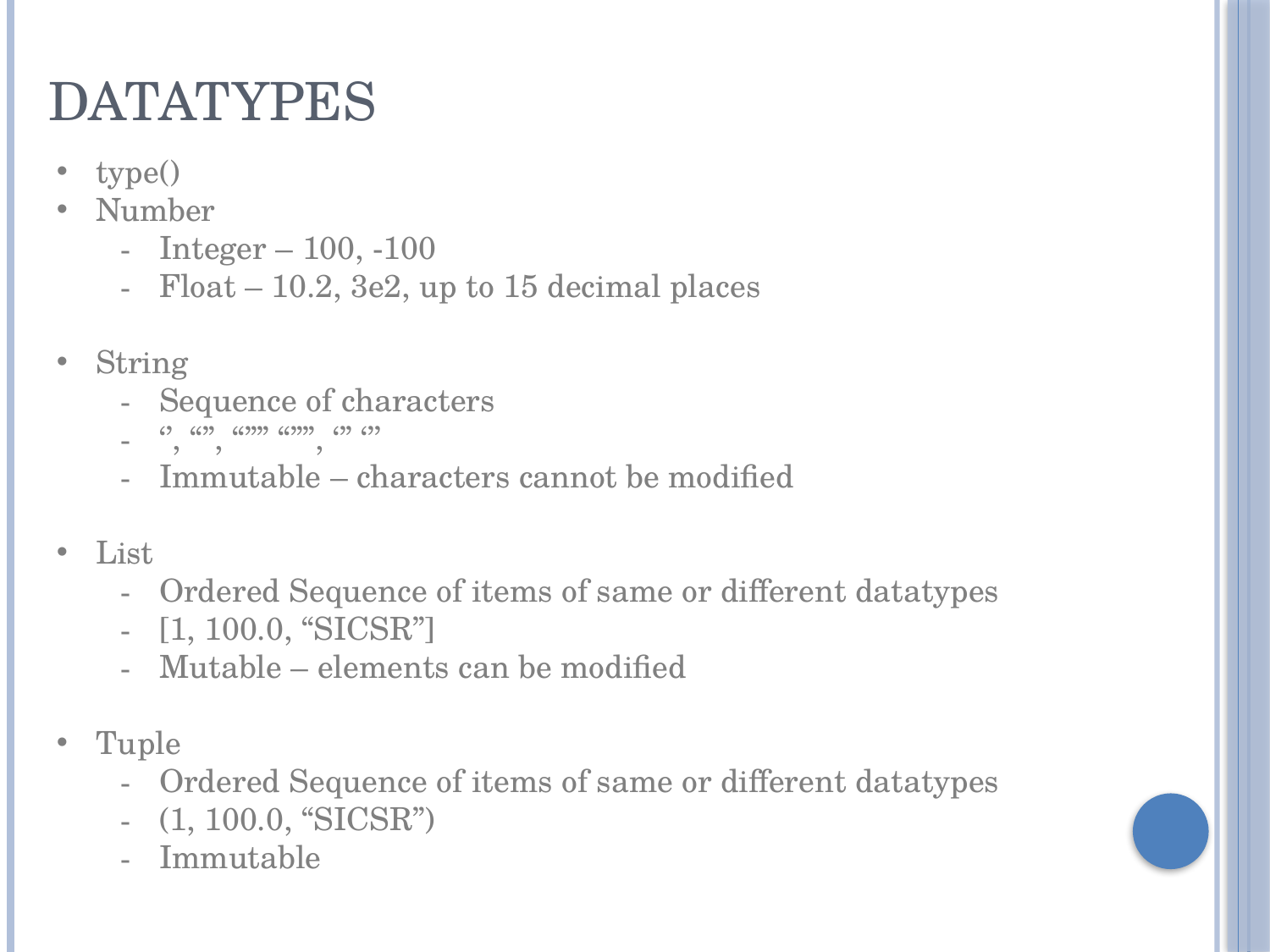

Datatypes
type()
Number
Integer – 100, -100
Float – 10.2, 3e2, up to 15 decimal places

String
Sequence of characters
‘’, “”, “”” “””, ‘’’ ‘’’
Immutable – characters cannot be modified

List
Ordered Sequence of items of same or different datatypes
[1, 100.0, “SICSR”]
Mutable – elements can be modified

Tuple
Ordered Sequence of items of same or different datatypes
(1, 100.0, “SICSR”)
Immutable